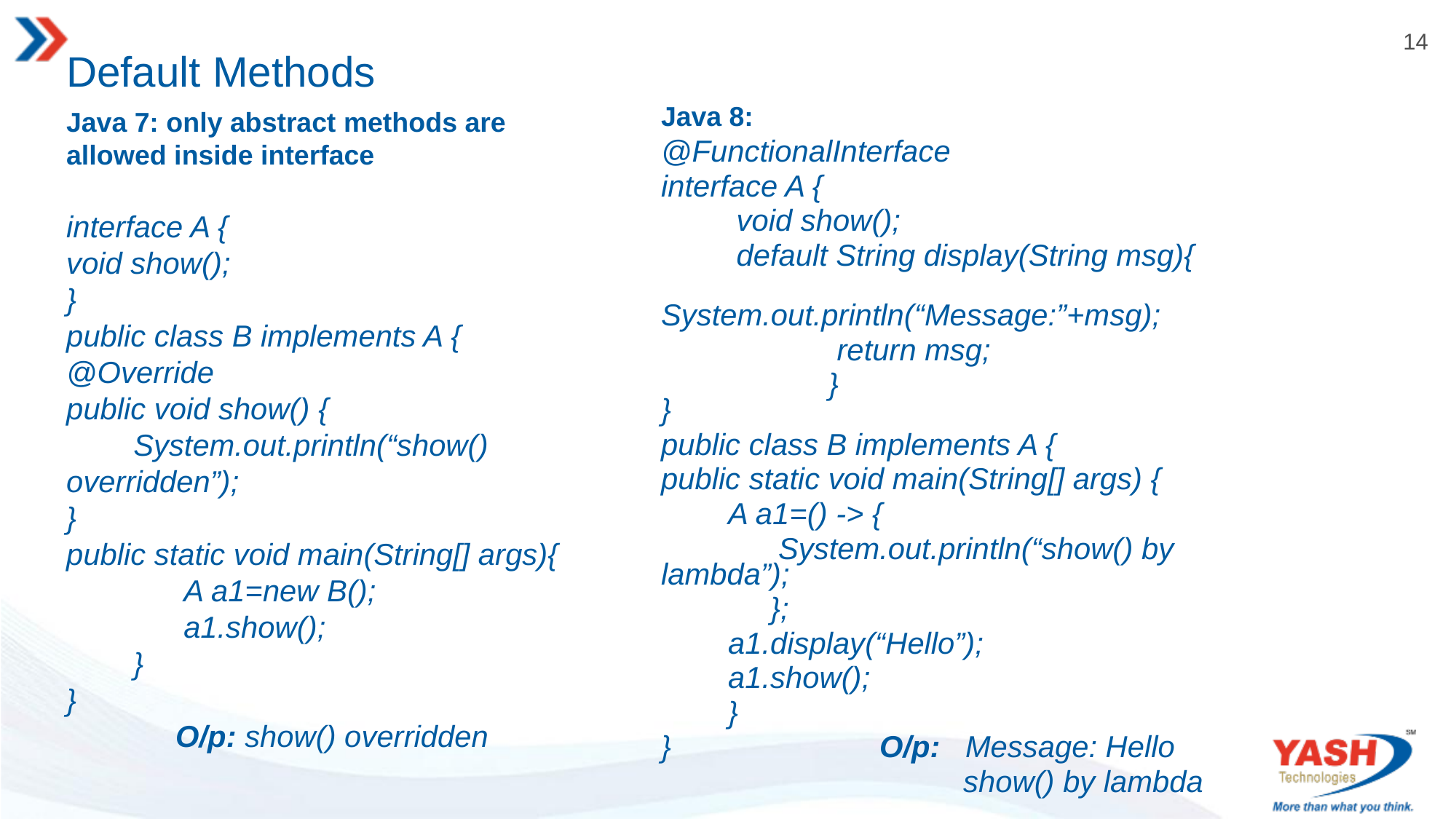

Default Methods
Java 8:

Java 7: only abstract methods are allowed inside interface
@FunctionalInterface
interface A {
         void show();
         default String display(String msg){
                    System.out.println(“Message:”+msg);
                     return msg;
                    }
}
public class B implements A {
public static void main(String[] args) {
        A a1=() -> {
              System.out.println(“show() by lambda”);
	};
        a1.display(“Hello”);
        a1.show();
        }
}     		O/p:   Message: Hello
		          show() by lambda

interface A {
void show();
}
public class B implements A {
@Override
public void show() {
        System.out.println(“show() overridden”);
}
public static void main(String[] args){
              A a1=new B();
              a1.show();
        }
}
	O/p: show() overridden